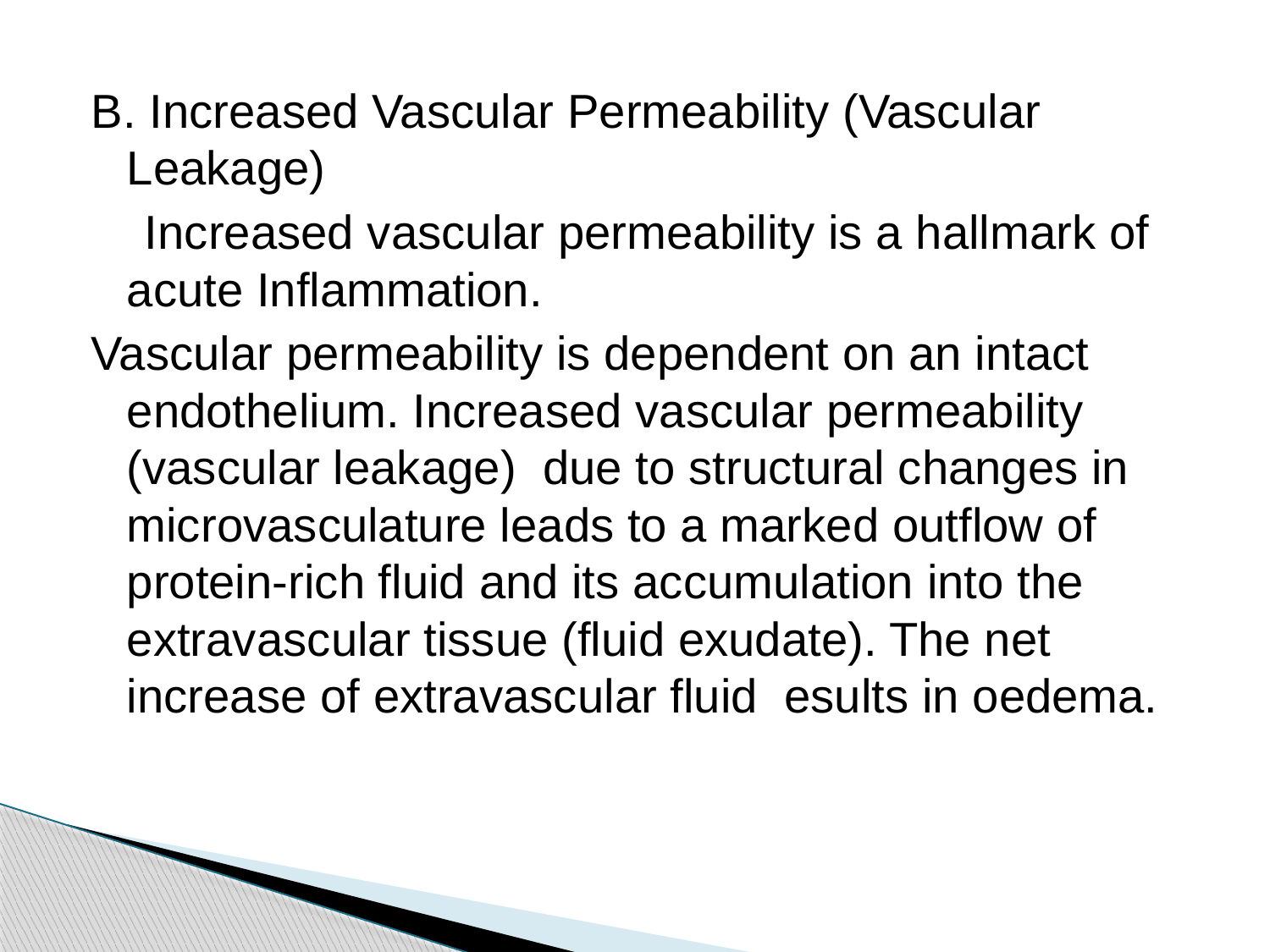

B. Increased Vascular Permeability (Vascular Leakage)
    Increased vascular permeability is a hallmark of acute Inflammation.
Vascular permeability is dependent on an intact endothelium. Increased vascular permeability (vascular leakage)  due to structural changes in microvasculature leads to a marked outflow of protein-rich fluid and its accumulation into the extravascular tissue (fluid exudate). The net increase of extravascular fluid  esults in oedema.